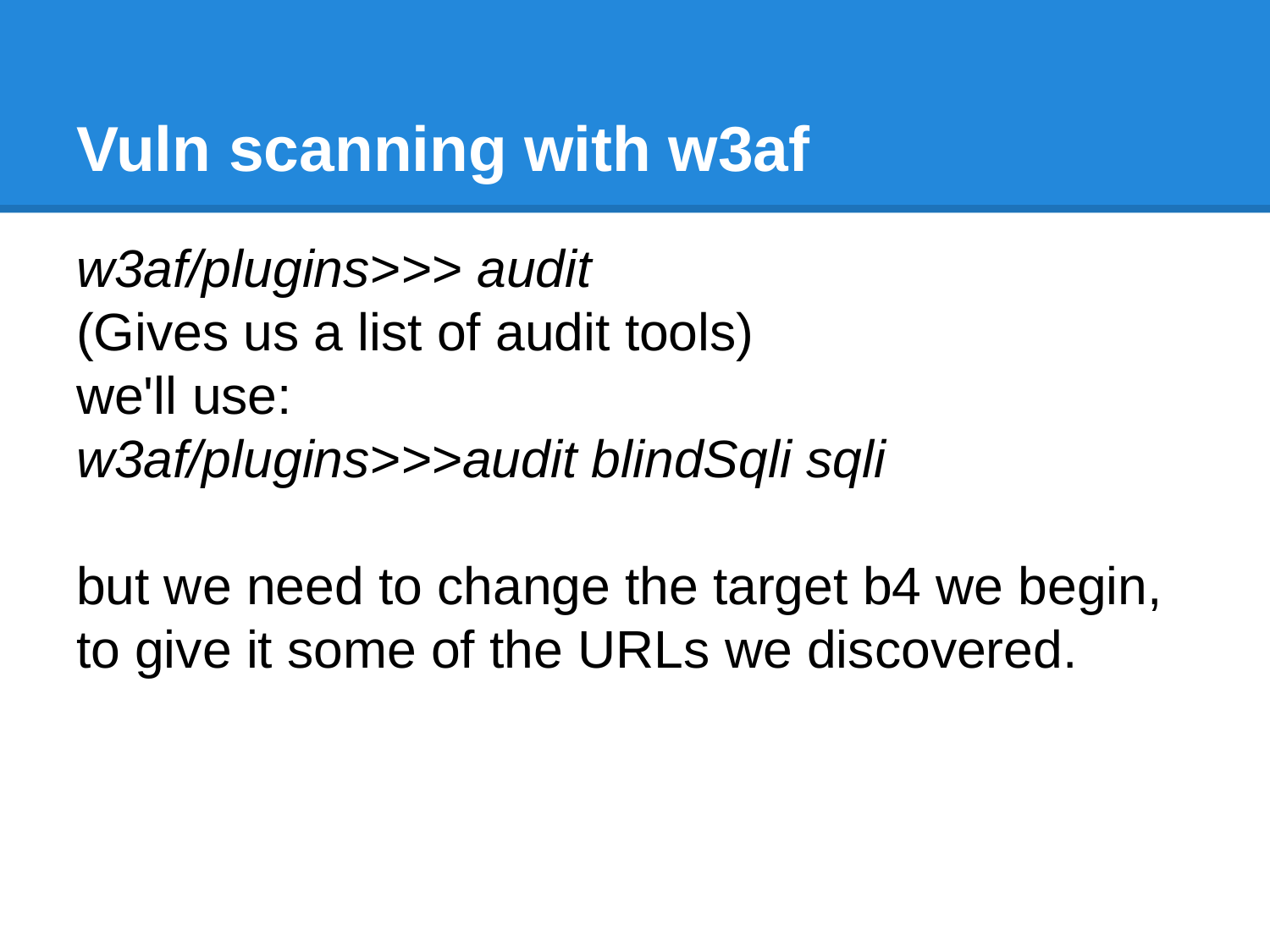

# Vuln scanning with w3af
w3af/plugins>>> audit
(Gives us a list of audit tools)
we'll use:
w3af/plugins>>>audit blindSqli sqli

but we need to change the target b4 we begin, to give it some of the URLs we discovered.